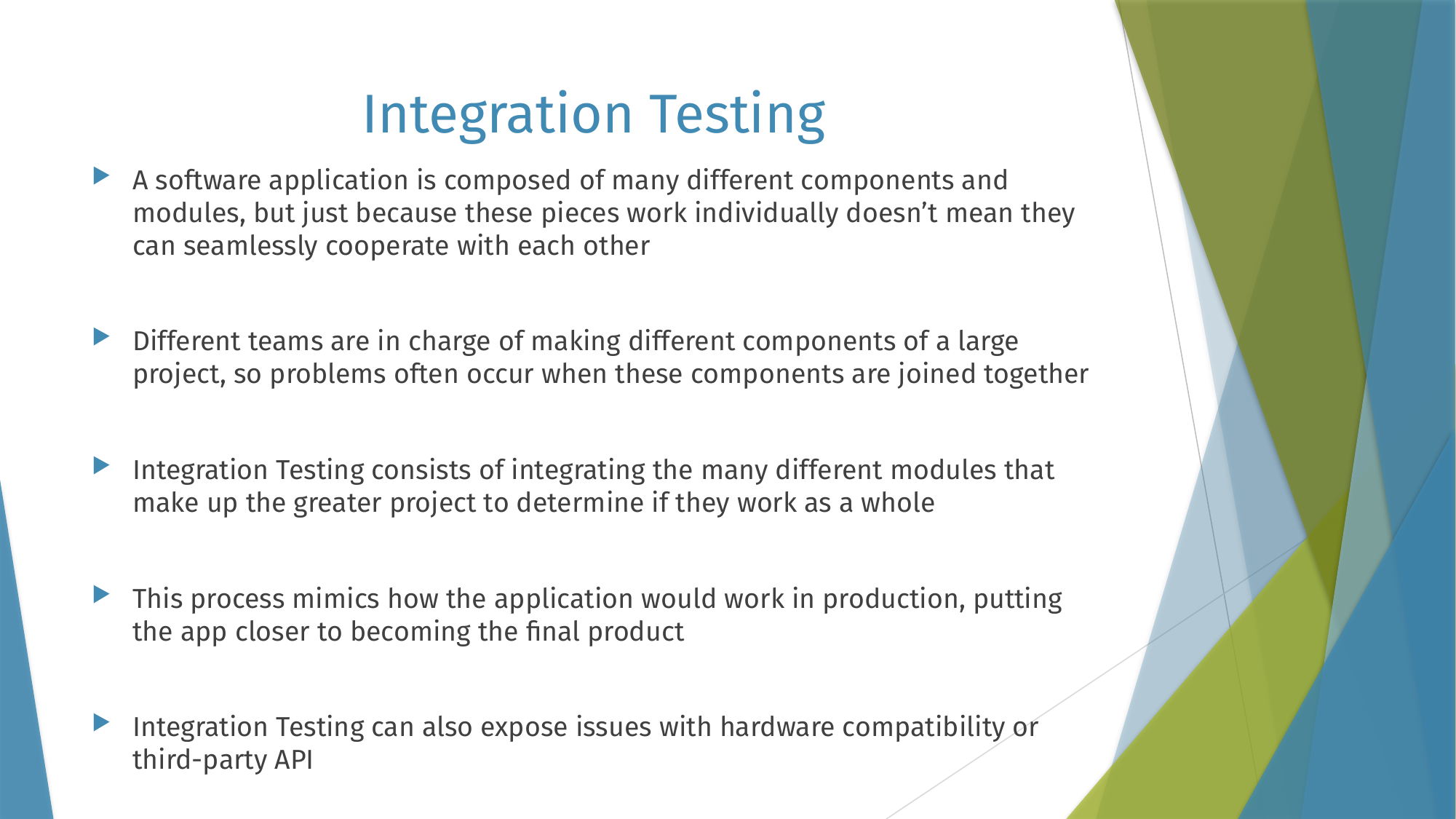

# Integration Testing
A software application is composed of many different components and modules, but just because these pieces work individually doesn’t mean they can seamlessly cooperate with each other

Different teams are in charge of making different components of a large project, so problems often occur when these components are joined together

Integration Testing consists of integrating the many different modules that make up the greater project to determine if they work as a whole

This process mimics how the application would work in production, putting the app closer to becoming the final product

Integration Testing can also expose issues with hardware compatibility or third-party API